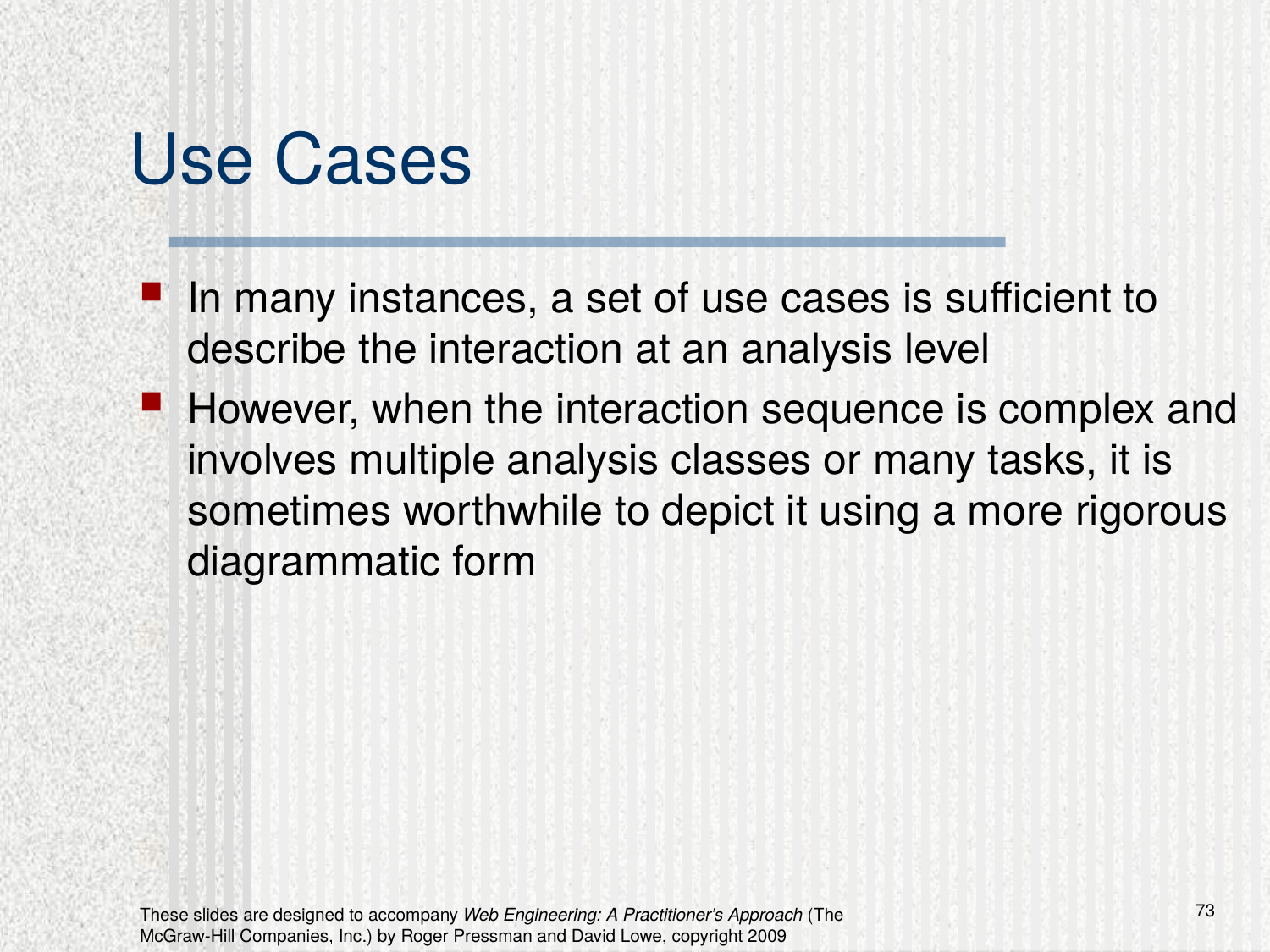

# Use Cases
In many instances, a set of use cases is sufficient to describe the interaction at an analysis level
However, when the interaction sequence is complex and involves multiple analysis classes or many tasks, it is sometimes worthwhile to depict it using a more rigorous diagrammatic form
73
These slides are designed to accompany Web Engineering: A Practitioner’s Approach (The McGraw-Hill Companies, Inc.) by Roger Pressman and David Lowe, copyright 2009